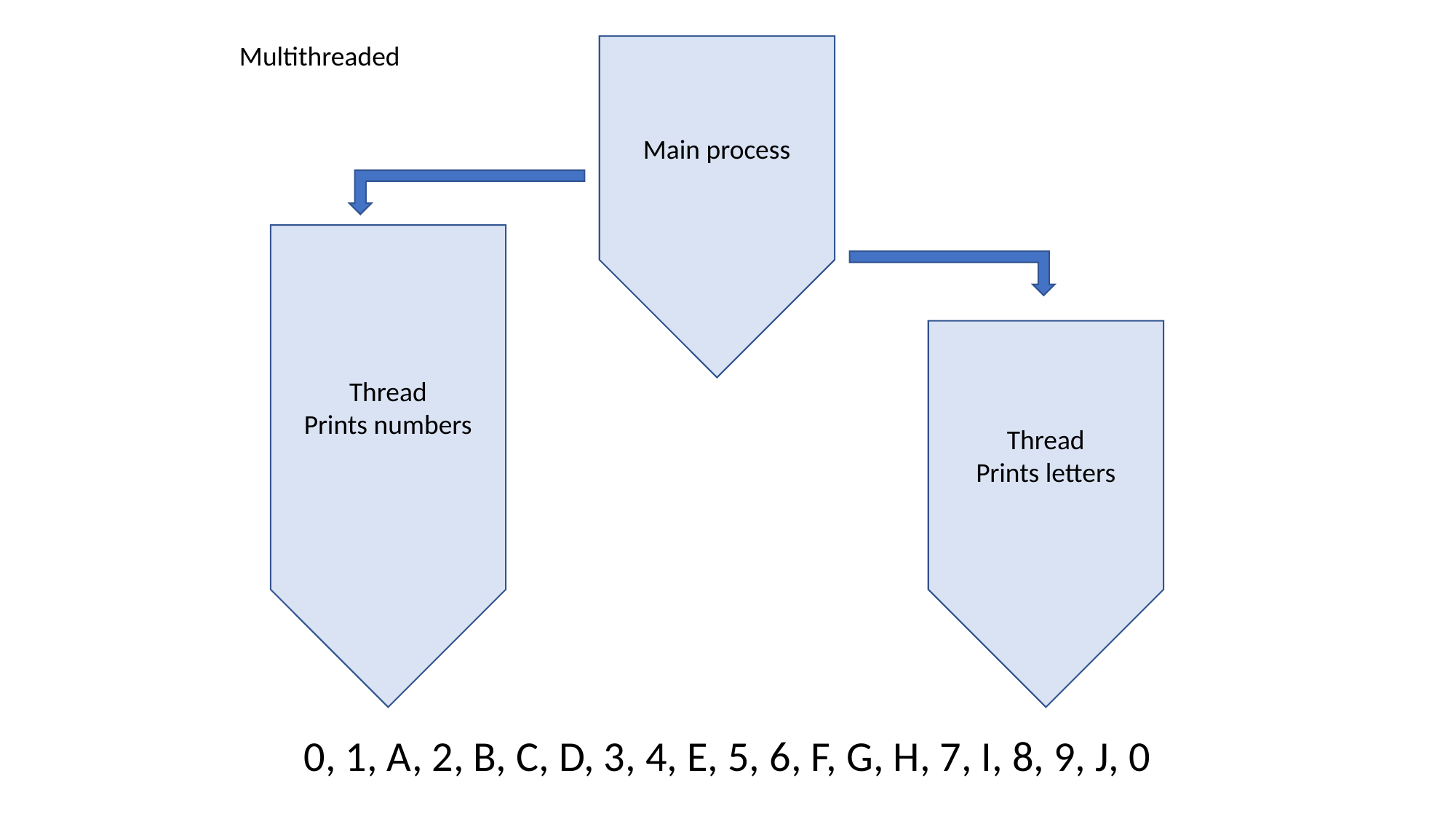

Multithreaded
Main process

Thread
Prints numbers

Thread
Prints letters
0, 1, A, 2, B, C, D, 3, 4, E, 5, 6, F, G, H, 7, I, 8, 9, J, 0